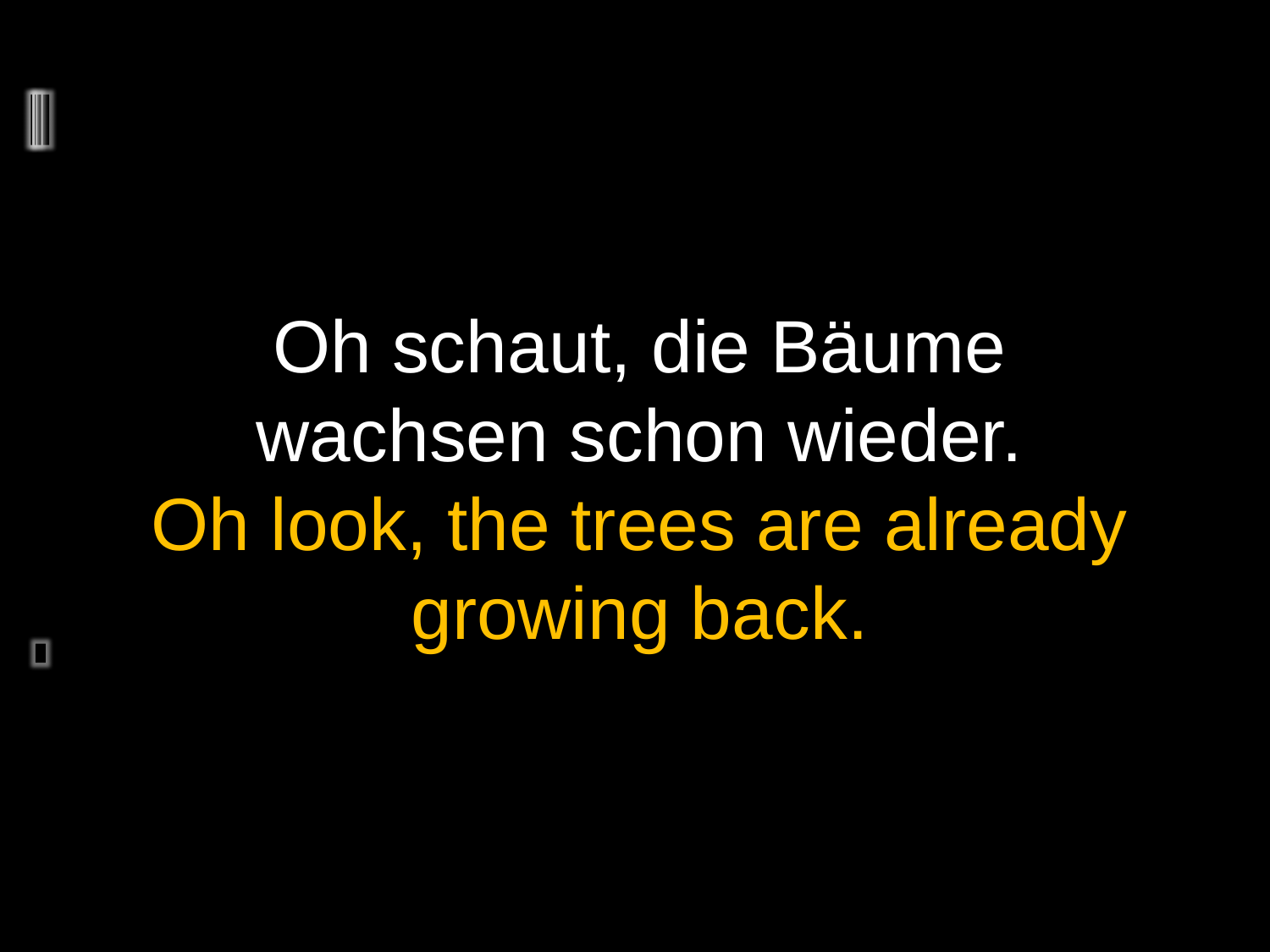

Oh schaut, die Bäume wachsen schon wieder.
Oh look, the trees are already growing back.
	2